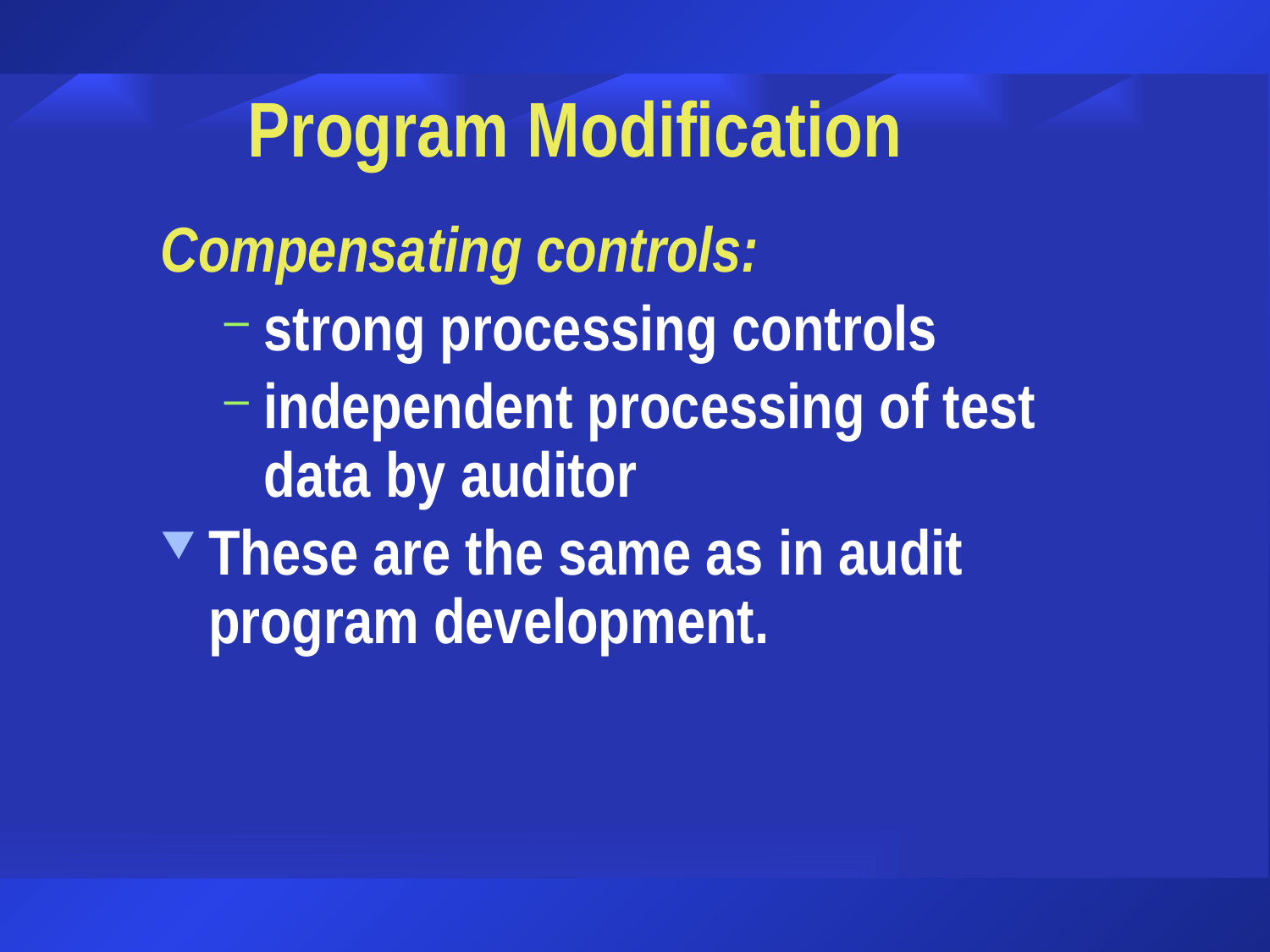

# Program Modification
Compensating controls:
strong processing controls
independent processing of test data by auditor
These are the same as in audit program development.